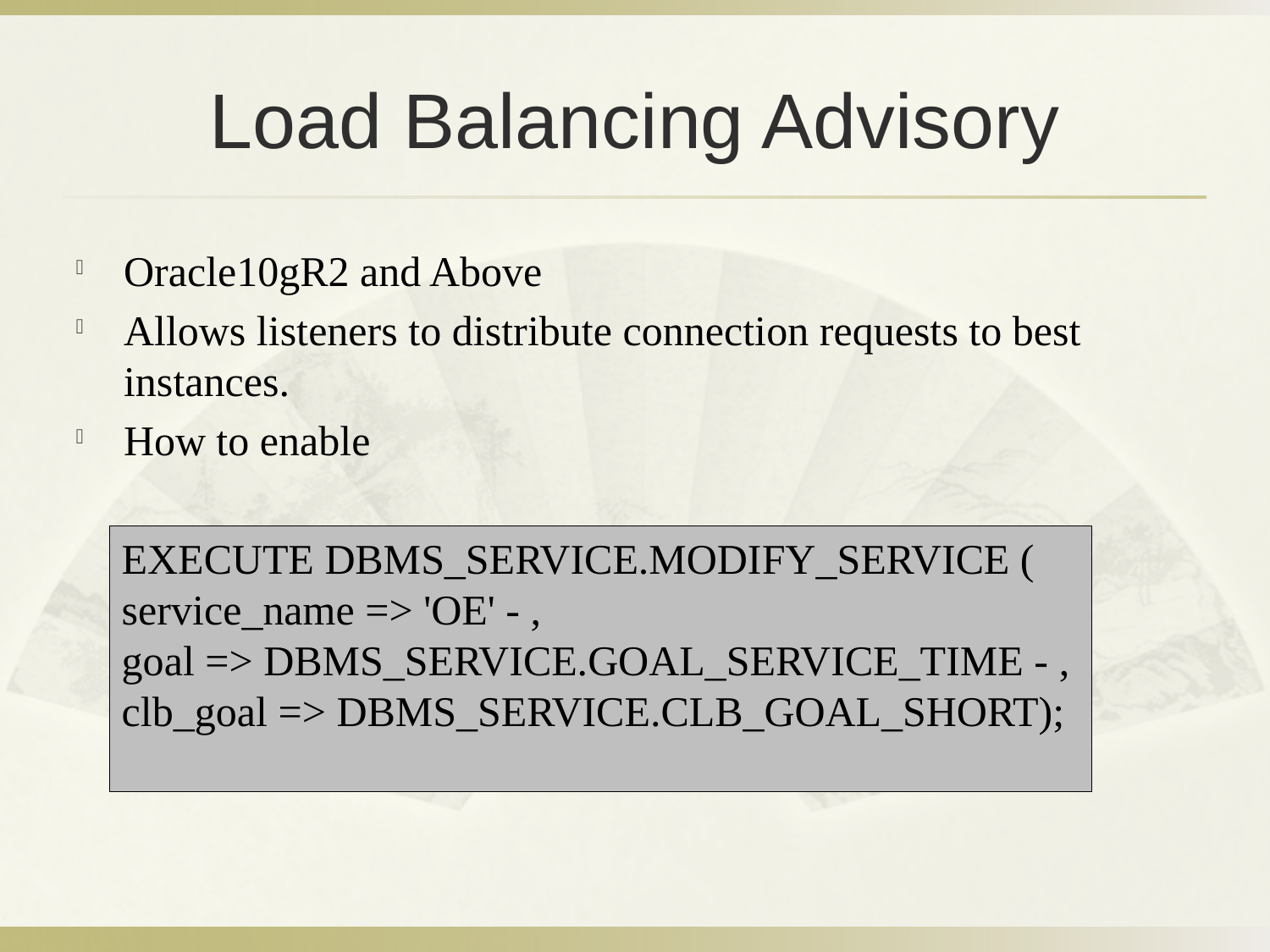

# Load Balancing Advisory
Oracle10gR2 and Above
Allows listeners to distribute connection requests to best instances.
How to enable
EXECUTE DBMS_SERVICE.MODIFY_SERVICE (
service_name => 'OE' - ,
goal => DBMS_SERVICE.GOAL_SERVICE_TIME - ,
clb_goal => DBMS_SERVICE.CLB_GOAL_SHORT);